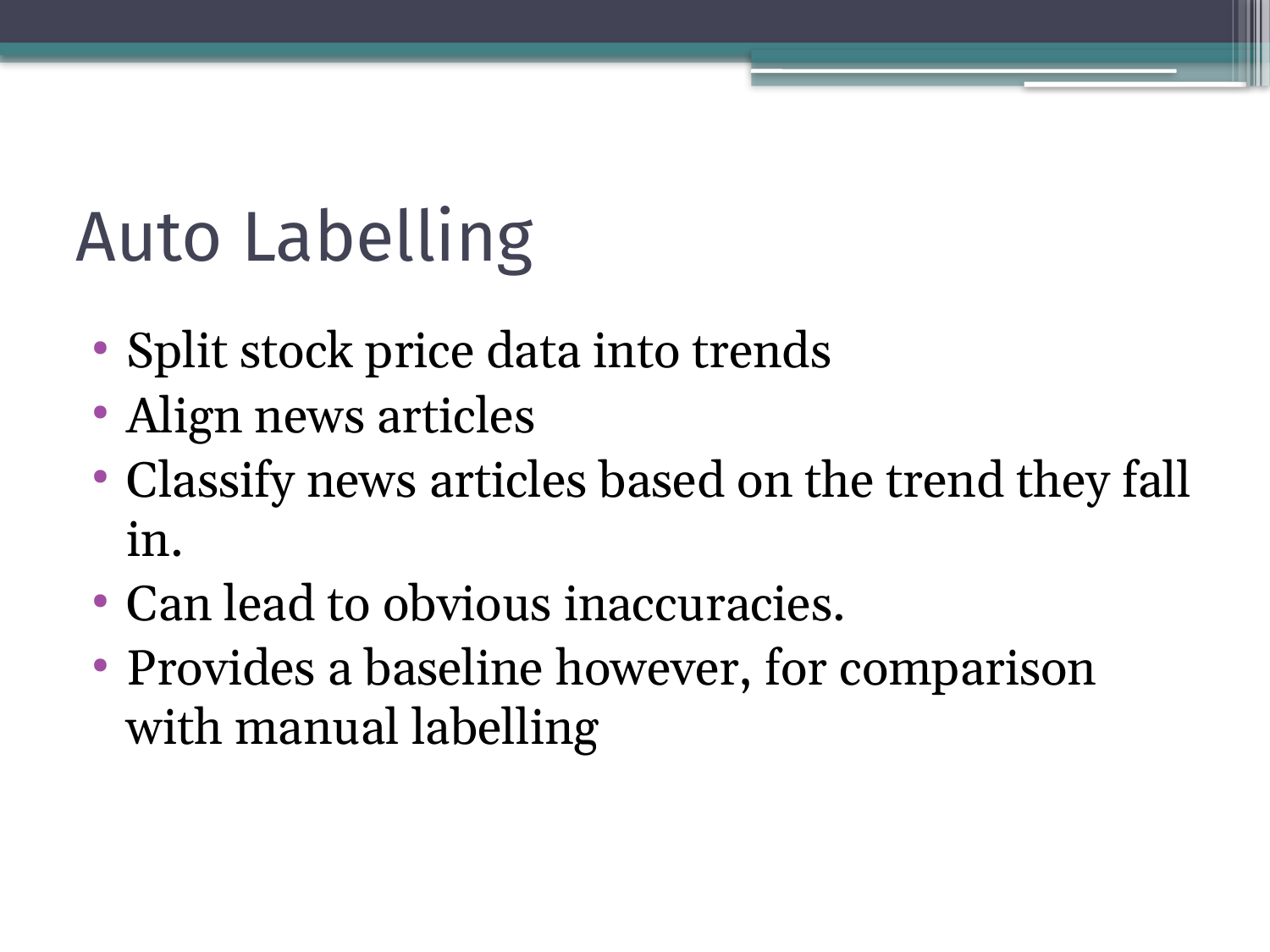

# Auto Labelling
Split stock price data into trends
Align news articles
Classify news articles based on the trend they fall in.
Can lead to obvious inaccuracies.
Provides a baseline however, for comparison with manual labelling